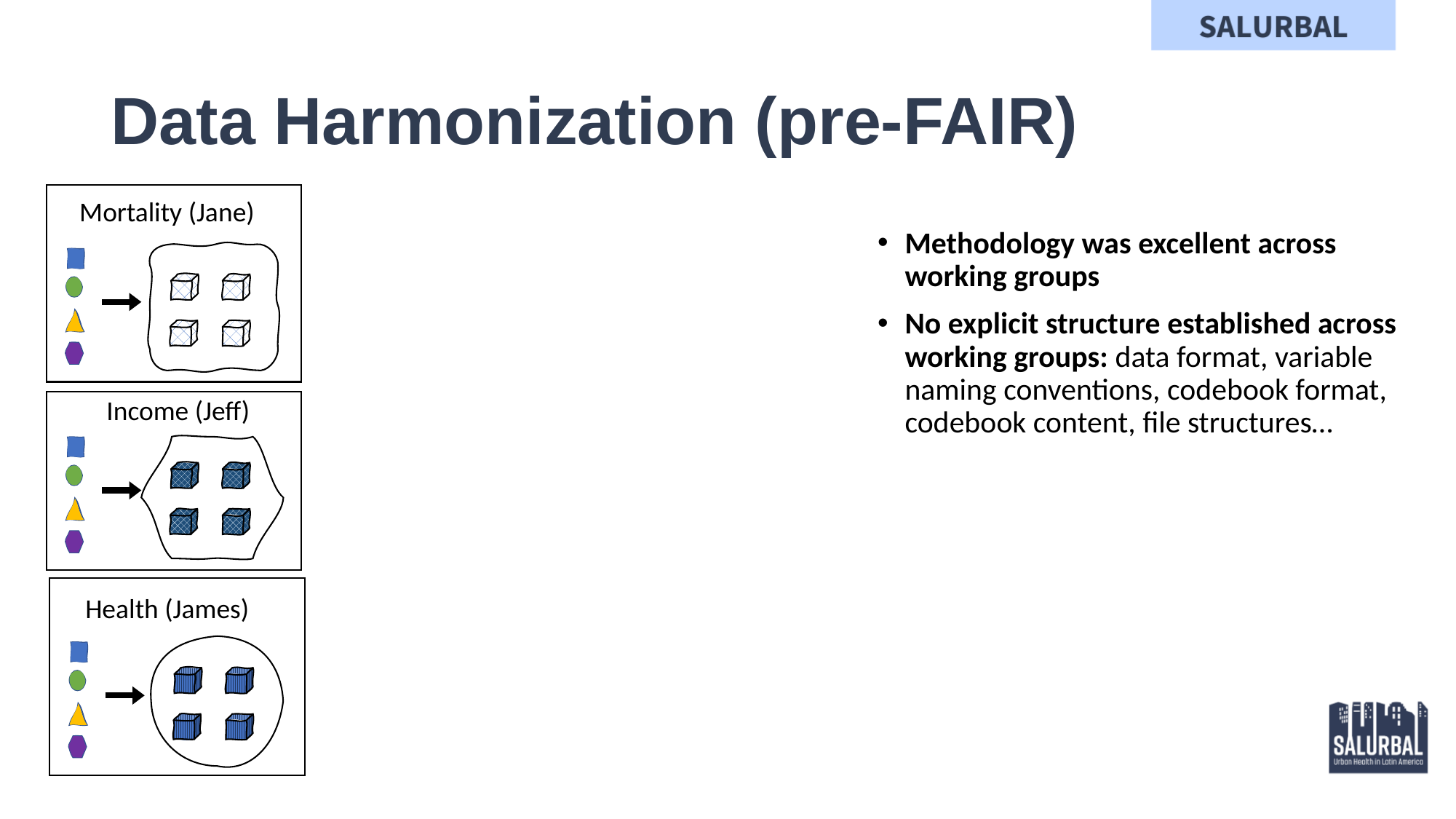

# Data Harmonization (pre-FAIR)

Mortality (Jane)

Methodology was excellent across working groups
No explicit structure established across working groups: data format, variable naming conventions, codebook format, codebook content, file structures…

Income (Jeff)

Health (James)